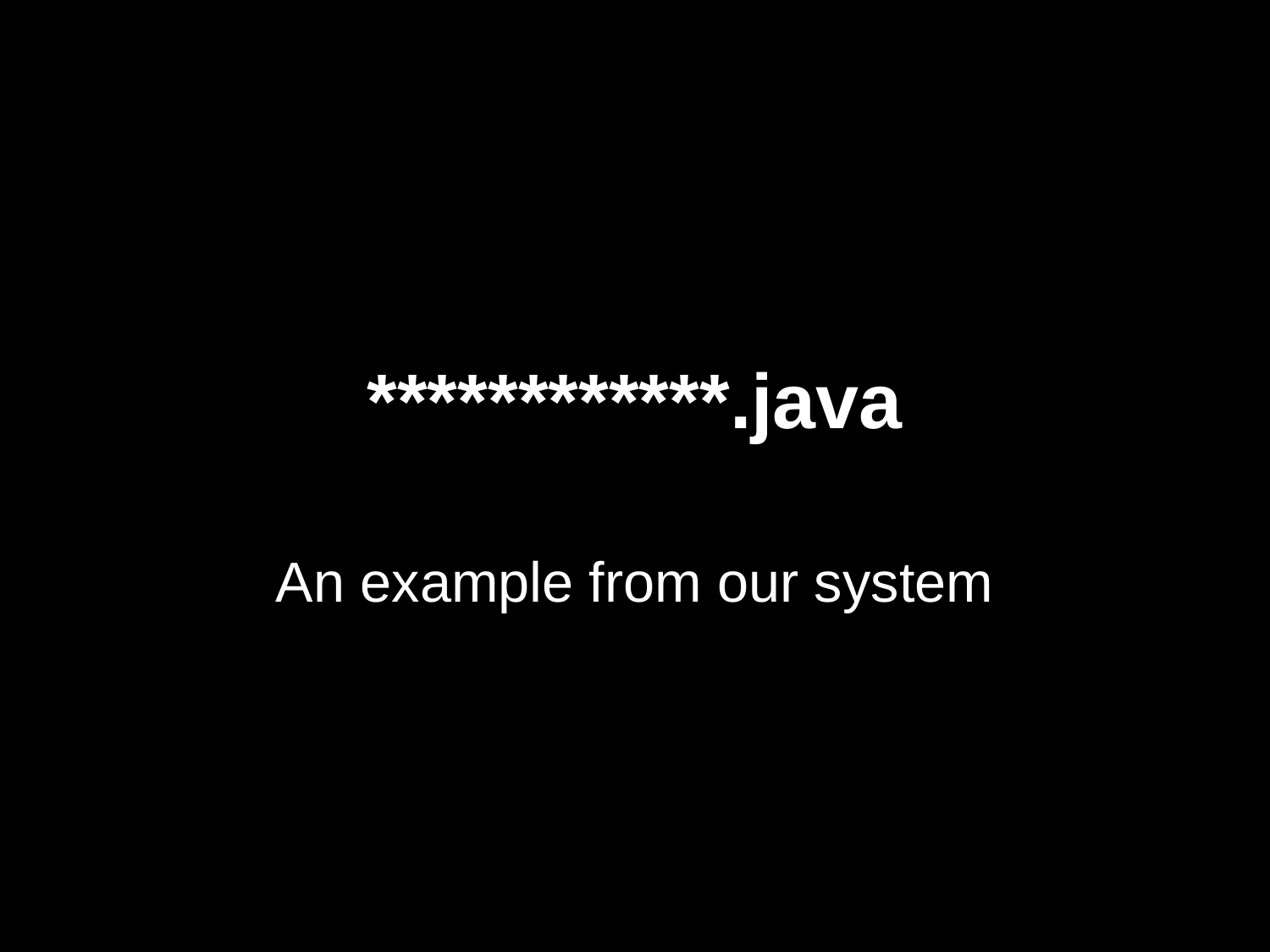

# ************.java
An example from our system